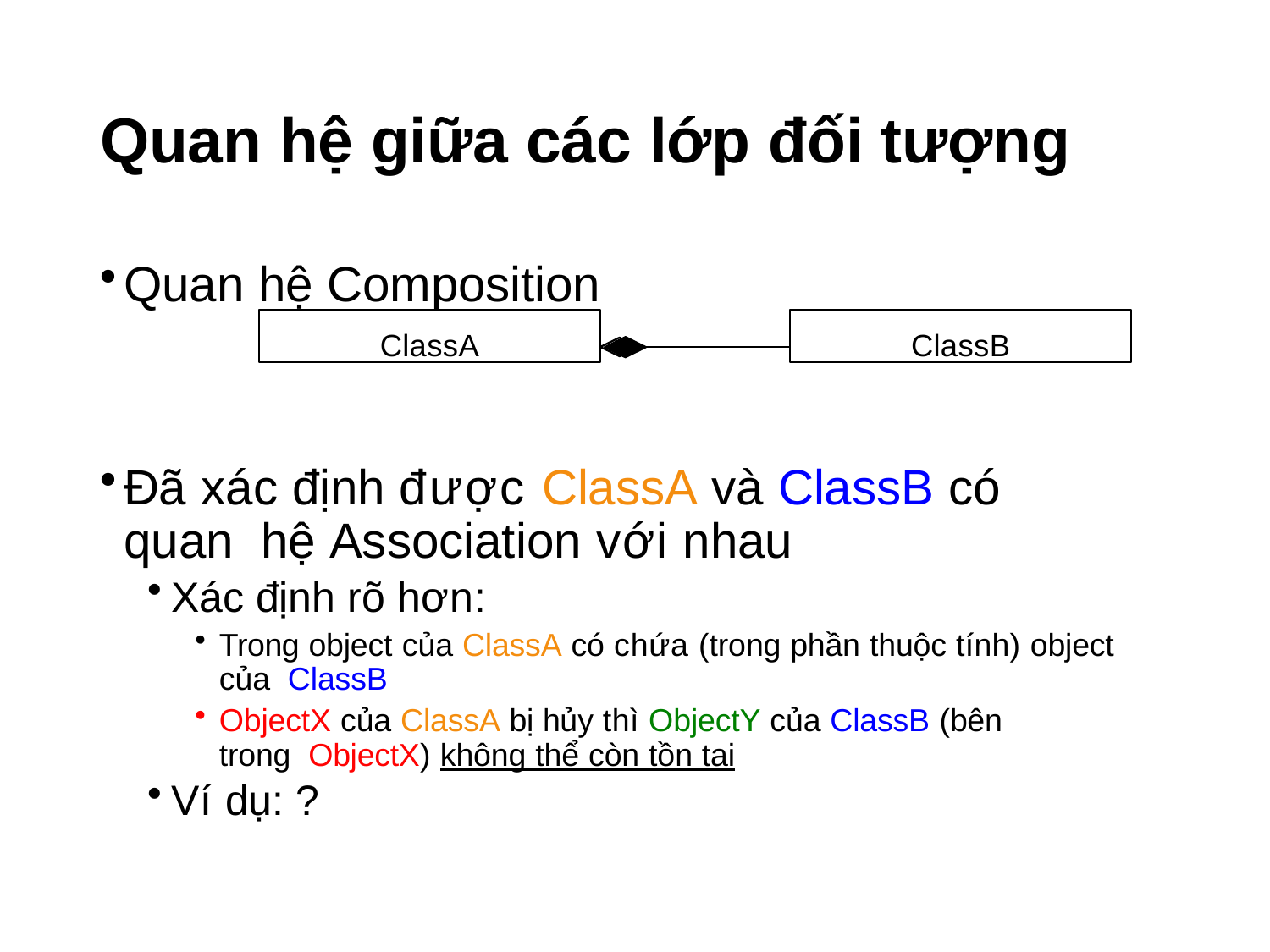

# Quan hệ giữa các lớp đối tượng
Quan hệ Composition

ClassA
ClassB

Đã xác định được ClassA và ClassB có quan  hệ Association với nhau
Xác định rõ hơn:
Trong object của ClassA có chứa (trong phần thuộc tính) object của  ClassB
ObjectX của ClassA bị hủy thì ObjectY của ClassB (bên trong  ObjectX) không thể còn tồn tại
Ví dụ: ?